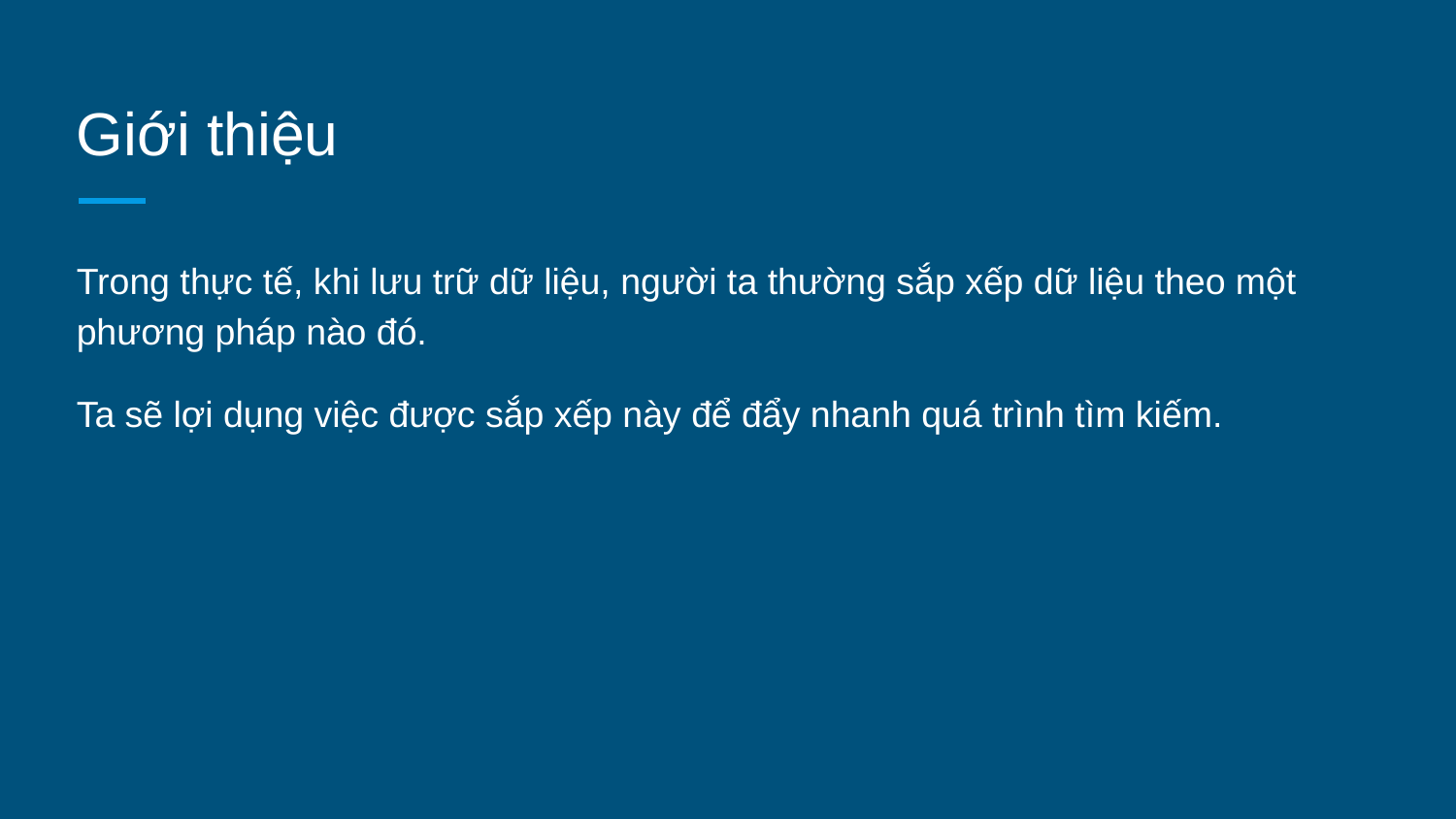

# Giới thiệu
Trong thực tế, khi lưu trữ dữ liệu, người ta thường sắp xếp dữ liệu theo một phương pháp nào đó.
Ta sẽ lợi dụng việc được sắp xếp này để đẩy nhanh quá trình tìm kiếm.